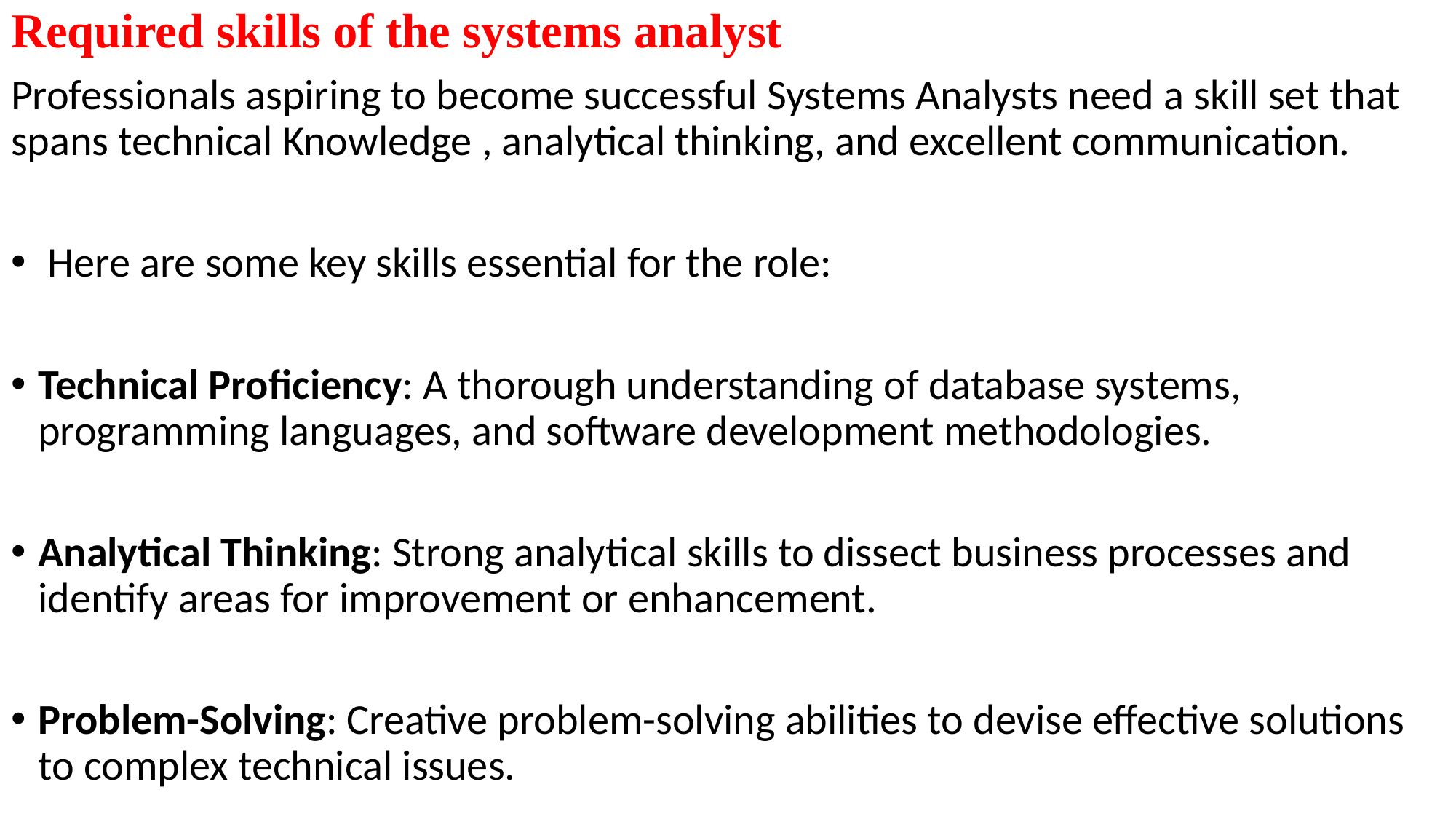

Required skills of the systems analyst
Professionals aspiring to become successful Systems Analysts need a skill set that spans technical Knowledge , analytical thinking, and excellent communication.

 Here are some key skills essential for the role:

Technical Proficiency: A thorough understanding of database systems, programming languages, and software development methodologies.

Analytical Thinking: Strong analytical skills to dissect business processes and identify areas for improvement or enhancement.

Problem-Solving: Creative problem-solving abilities to devise effective solutions to complex technical issues.